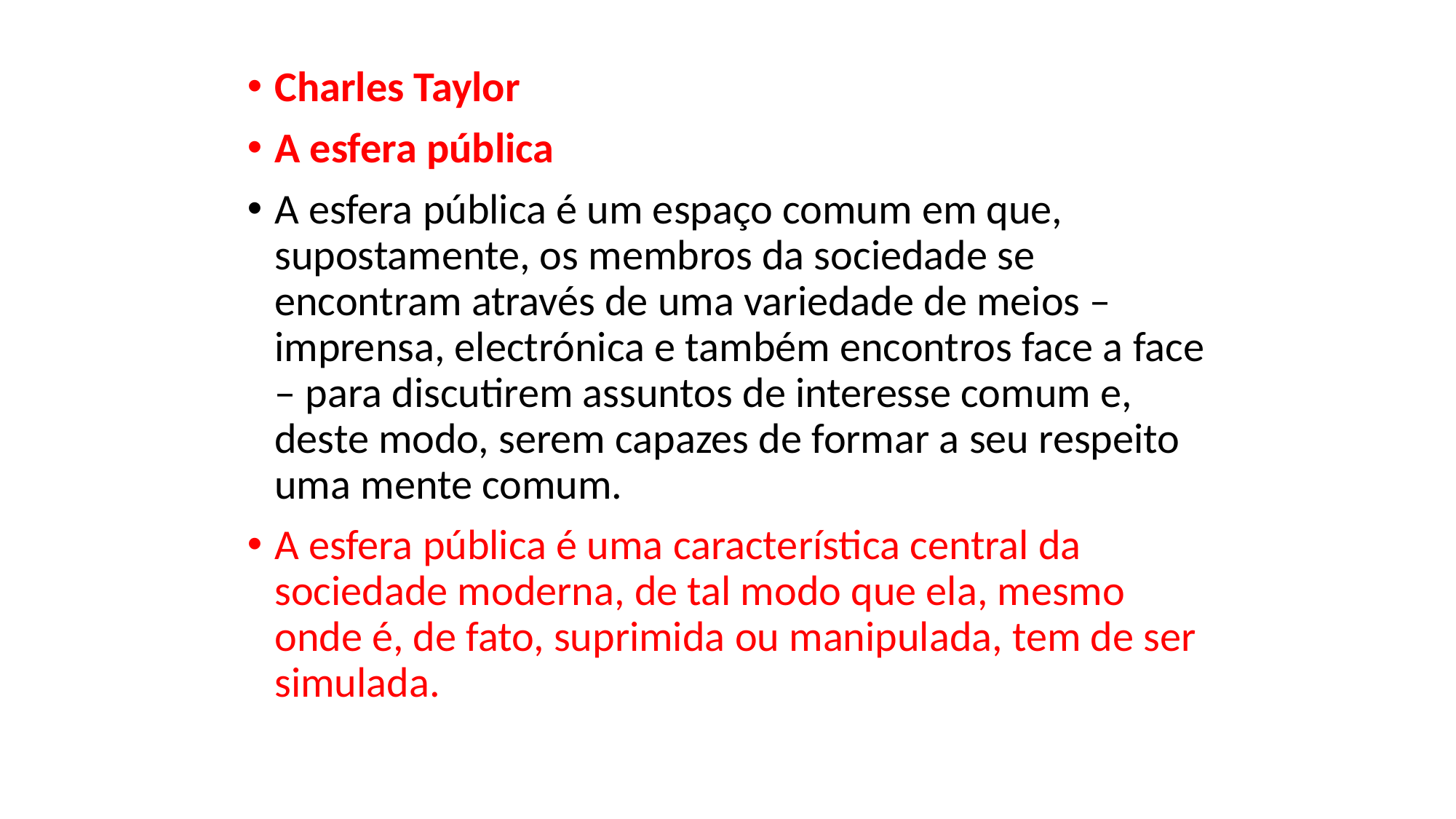

Charles Taylor
A esfera pública
A esfera pública é um espaço comum em que, supostamente, os membros da sociedade se encontram através de uma variedade de meios – imprensa, electrónica e também encontros face a face – para discutirem assuntos de interesse comum e, deste modo, serem capazes de formar a seu respeito uma mente comum.
A esfera pública é uma característica central da sociedade moderna, de tal modo que ela, mesmo onde é, de fato, suprimida ou manipulada, tem de ser simulada.